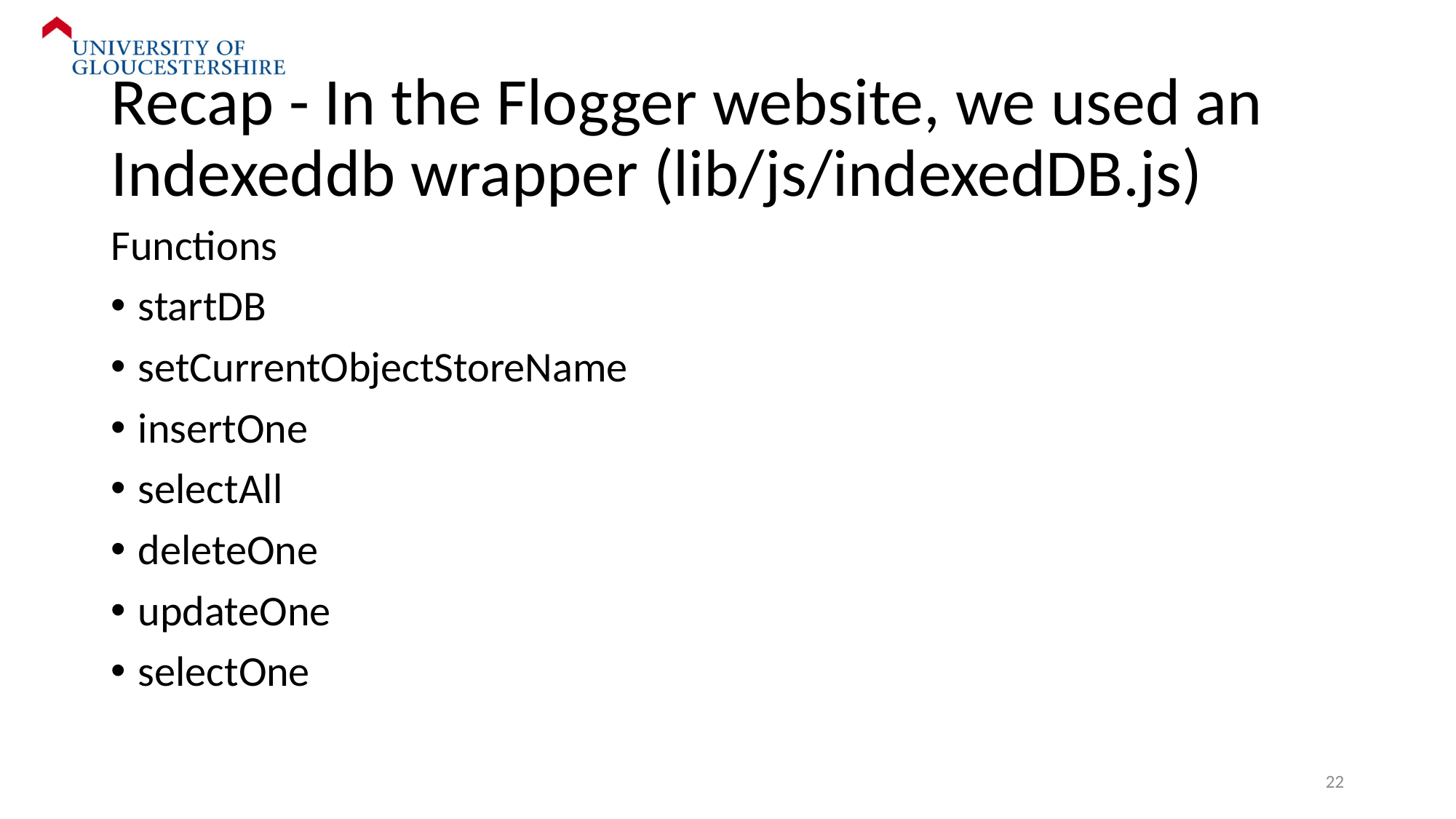

# Recap - In the Flogger website, we used an Indexeddb wrapper (lib/js/indexedDB.js)
Functions
startDB
setCurrentObjectStoreName
insertOne
selectAll
deleteOne
updateOne
selectOne

22